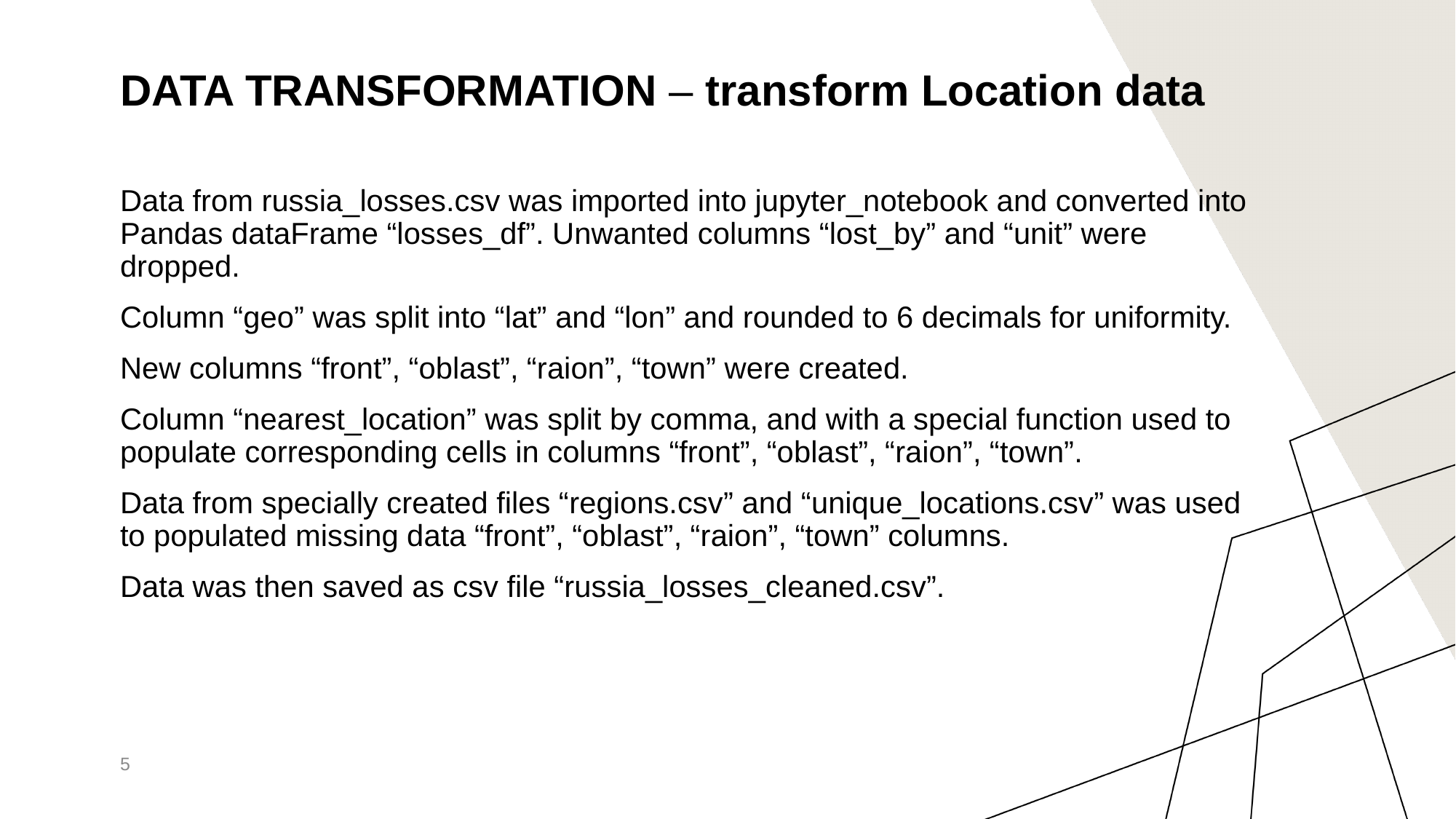

# Data transformation – transform Location data
Data from russia_losses.csv was imported into jupyter_notebook and converted into Pandas dataFrame “losses_df”. Unwanted columns “lost_by” and “unit” were dropped.
Column “geo” was split into “lat” and “lon” and rounded to 6 decimals for uniformity.
New columns “front”, “oblast”, “raion”, “town” were created.
Column “nearest_location” was split by comma, and with a special function used to populate corresponding cells in columns “front”, “oblast”, “raion”, “town”.
Data from specially created files “regions.csv” and “unique_locations.csv” was used to populated missing data “front”, “oblast”, “raion”, “town” columns.
Data was then saved as csv file “russia_losses_cleaned.csv”.

5